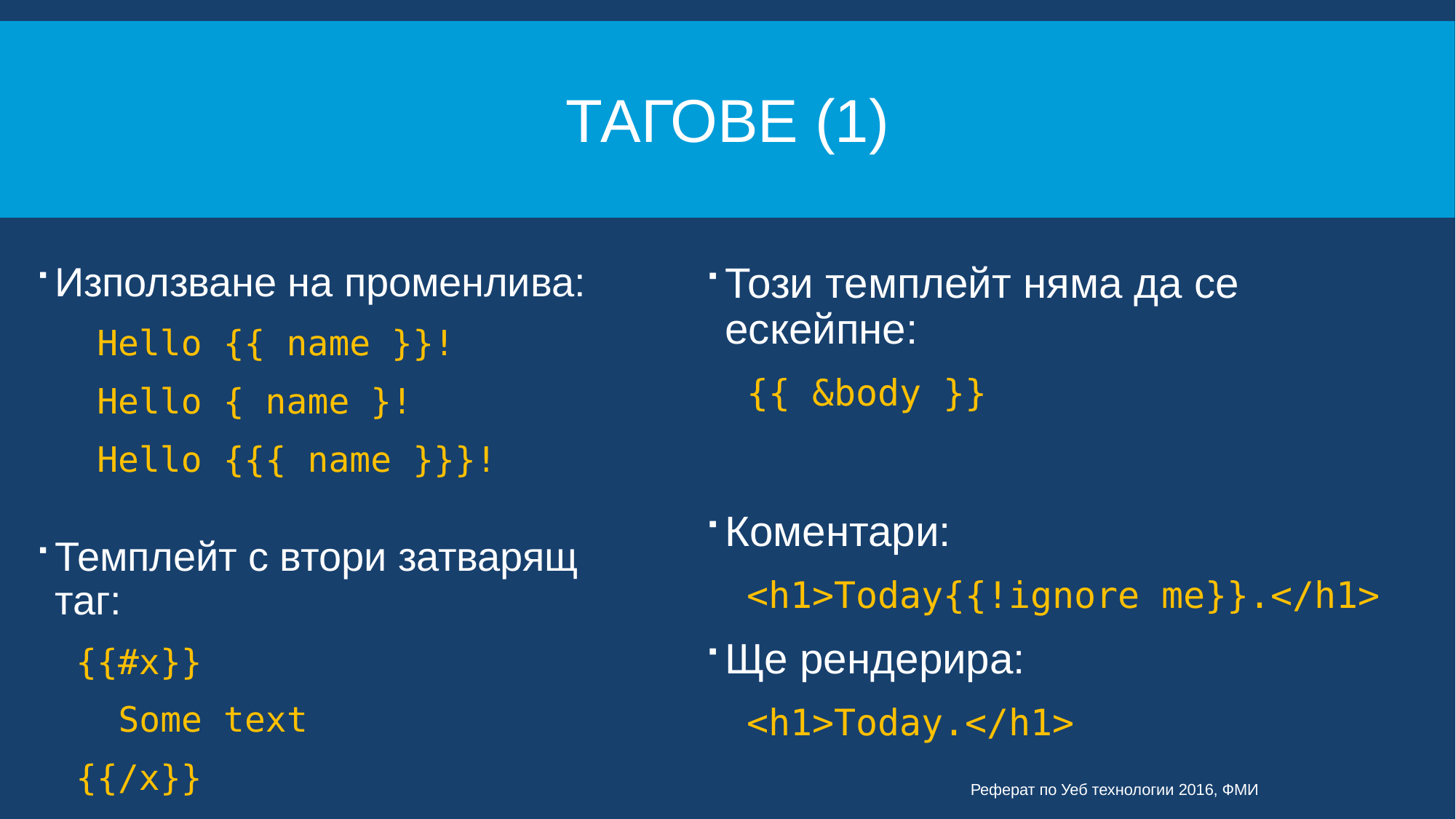

# Тагове (1)
Използване на променлива:
   Hello {{ name }}!
   Hello { name }!
   Hello {{{ name }}}!

Темплейт с втори затварящ таг:
  {{#x}}
    Some text
  {{/x}}
Този темплейт няма да се ескейпне:
  {{ &body }}

Коментари:
  <h1>Today{{!ignore me}}.</h1>
Ще рендерира:
  <h1>Today.</h1>
Реферат по Уеб технологии 2016, ФМИ